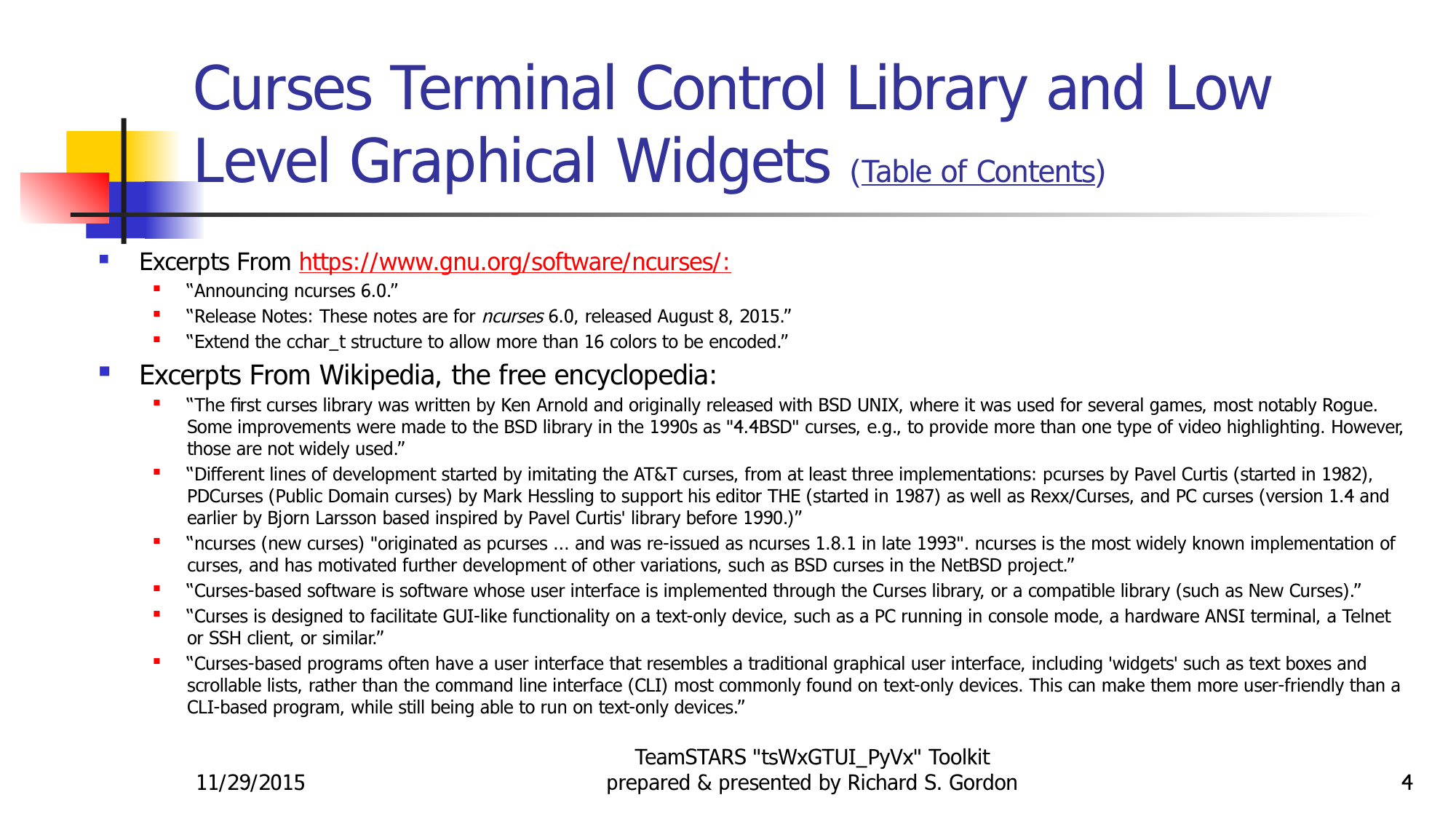

# Curses Terminal Control Library and Low Level Graphical Widgets (Table of Contents)
Excerpts From https://www.gnu.org/software/ncurses/:
“Announcing ncurses 6.0.”
“Release Notes: These notes are for ncurses 6.0, released August 8, 2015.”
“Extend the cchar_t structure to allow more than 16 colors to be encoded.”
Excerpts From Wikipedia, the free encyclopedia:
“The first curses library was written by Ken Arnold and originally released with BSD UNIX, where it was used for several games, most notably Rogue. Some improvements were made to the BSD library in the 1990s as "4.4BSD" curses, e.g., to provide more than one type of video highlighting. However, those are not widely used.”
“Different lines of development started by imitating the AT&T curses, from at least three implementations: pcurses by Pavel Curtis (started in 1982), PDCurses (Public Domain curses) by Mark Hessling to support his editor THE (started in 1987) as well as Rexx/Curses, and PC curses (version 1.4 and earlier by Bjorn Larsson based inspired by Pavel Curtis' library before 1990.)”
“ncurses (new curses) "originated as pcurses ... and was re-issued as ncurses 1.8.1 in late 1993". ncurses is the most widely known implementation of curses, and has motivated further development of other variations, such as BSD curses in the NetBSD project.”
“Curses-based software is software whose user interface is implemented through the Curses library, or a compatible library (such as New Curses).”
“Curses is designed to facilitate GUI-like functionality on a text-only device, such as a PC running in console mode, a hardware ANSI terminal, a Telnet or SSH client, or similar.”
“Curses-based programs often have a user interface that resembles a traditional graphical user interface, including 'widgets' such as text boxes and scrollable lists, rather than the command line interface (CLI) most commonly found on text-only devices. This can make them more user-friendly than a CLI-based program, while still being able to run on text-only devices.”
11/29/2015
TeamSTARS "tsWxGTUI_PyVx" Toolkit prepared & presented by Richard S. Gordon
4